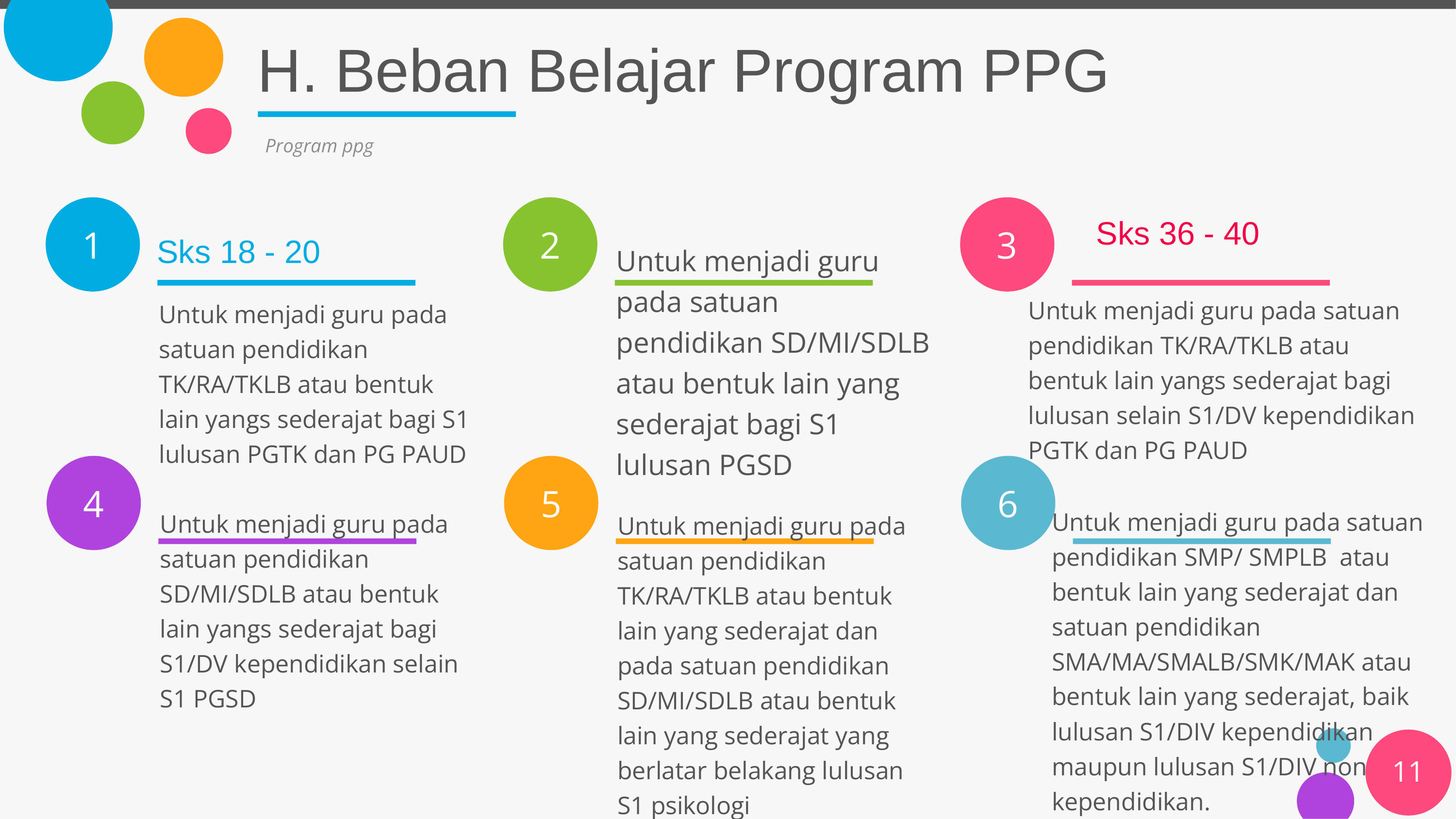

# H. Beban Belajar Program PPG
Program ppg
Sks 36 - 40
Sks 18 - 20
Untuk menjadi guru pada satuan pendidikan SD/MI/SDLB atau bentuk lain yang sederajat bagi S1 lulusan PGSD
Untuk menjadi guru pada satuan pendidikan TK/RA/TKLB atau bentuk lain yangs sederajat bagi  lulusan selain S1/DV kependidikan PGTK dan PG PAUD

Untuk menjadi guru pada satuan pendidikan TK/RA/TKLB atau bentuk lain yangs sederajat bagi S1 lulusan PGTK dan PG PAUD
Untuk menjadi guru pada satuan pendidikan SMP/ SMPLB  atau bentuk lain yang sederajat dan satuan pendidikan SMA/MA/SMALB/SMK/MAK atau bentuk lain yang sederajat, baik lulusan S1/DIV kependidikan maupun lulusan S1/DIV non  kependidikan.
Untuk menjadi guru pada satuan pendidikan SD/MI/SDLB atau bentuk lain yangs sederajat bagi S1/DV kependidikan selain S1 PGSD

Untuk menjadi guru pada satuan pendidikan TK/RA/TKLB atau bentuk lain yang sederajat dan pada satuan pendidikan SD/MI/SDLB atau bentuk lain yang sederajat yang berlatar belakang lulusan S1 psikologi
11